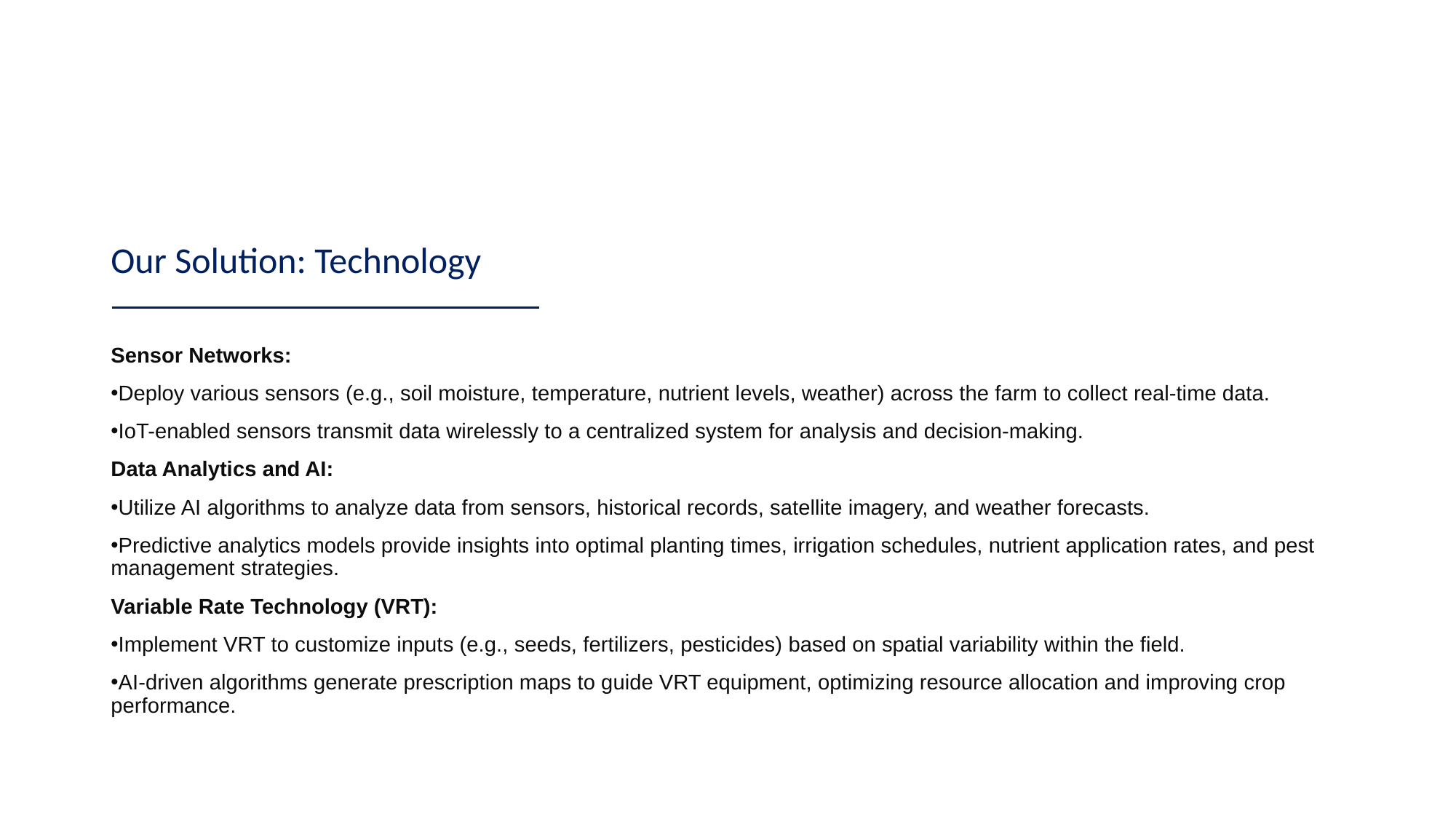

# Our Solution: Technology
Sensor Networks:
Deploy various sensors (e.g., soil moisture, temperature, nutrient levels, weather) across the farm to collect real-time data.
IoT-enabled sensors transmit data wirelessly to a centralized system for analysis and decision-making.
Data Analytics and AI:
Utilize AI algorithms to analyze data from sensors, historical records, satellite imagery, and weather forecasts.
Predictive analytics models provide insights into optimal planting times, irrigation schedules, nutrient application rates, and pest management strategies.
Variable Rate Technology (VRT):
Implement VRT to customize inputs (e.g., seeds, fertilizers, pesticides) based on spatial variability within the field.
AI-driven algorithms generate prescription maps to guide VRT equipment, optimizing resource allocation and improving crop performance.